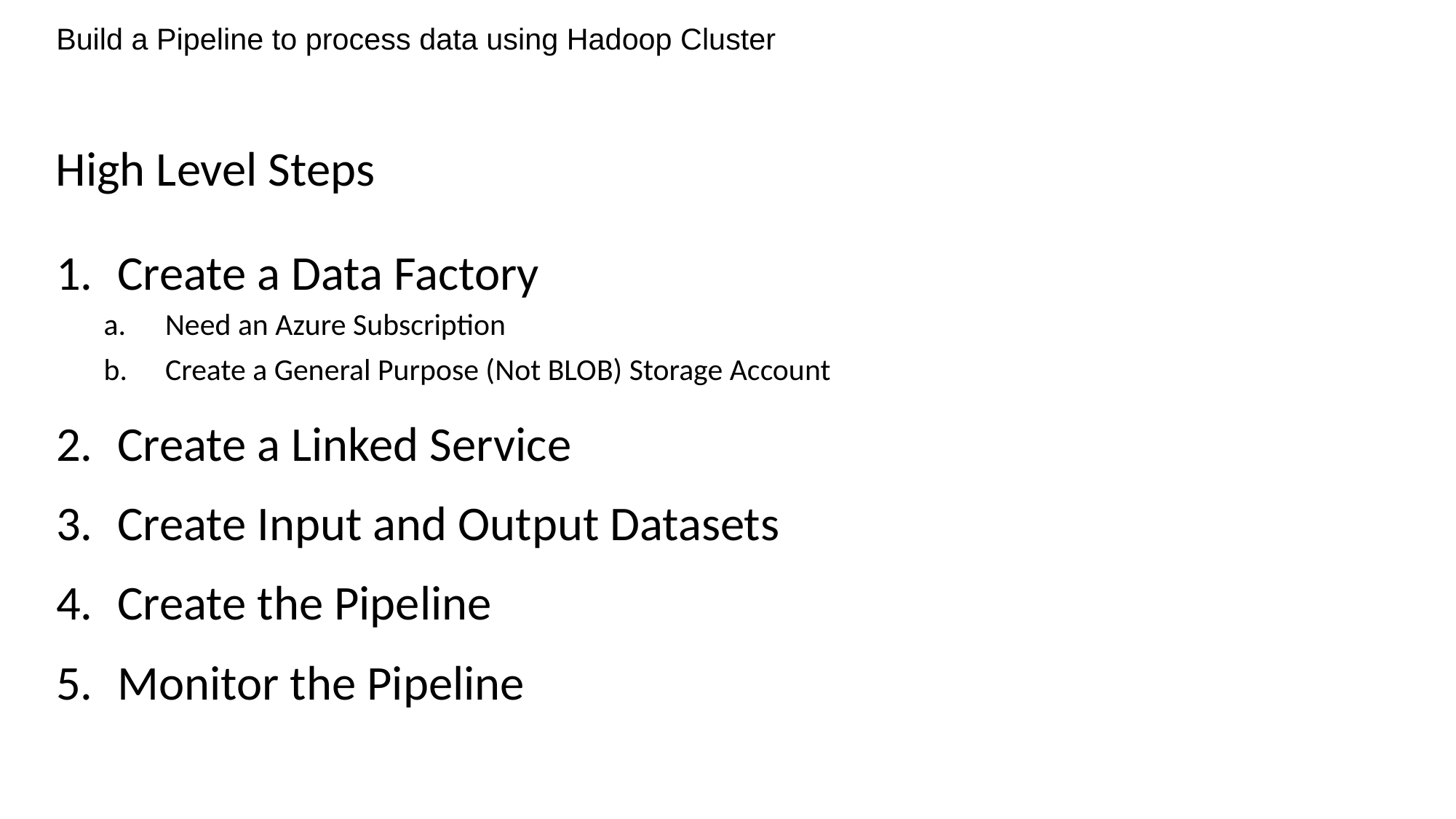

# Build a Pipeline to process data using Hadoop Cluster
High Level Steps
Create a Data Factory
Need an Azure Subscription
Create a General Purpose (Not BLOB) Storage Account
Create a Linked Service
Create Input and Output Datasets
Create the Pipeline
Monitor the Pipeline